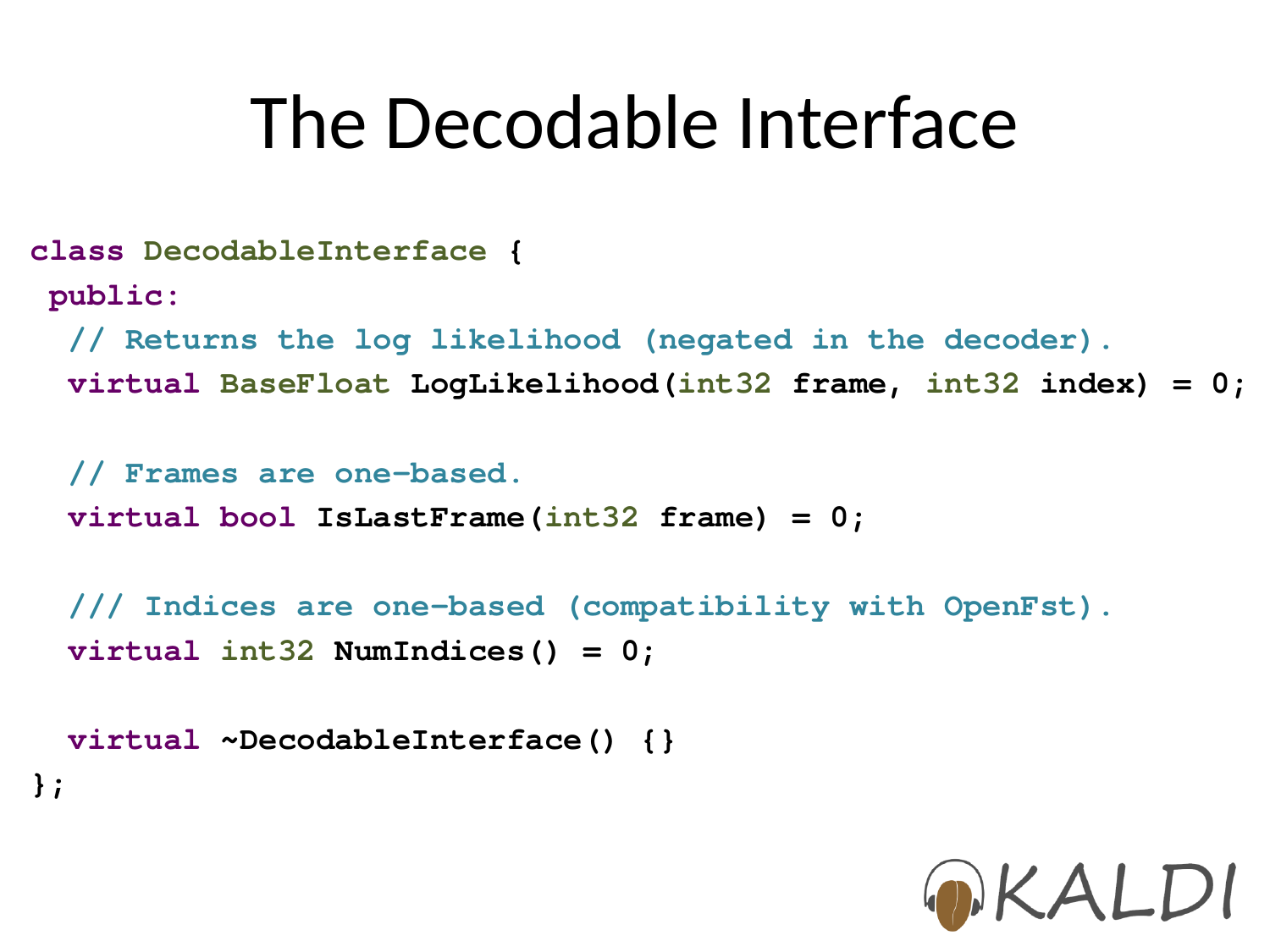

# The Decodable Interface
class DecodableInterface {
 public:
  // Returns the log likelihood (negated in the decoder).
  virtual BaseFloat LogLikelihood(int32 frame, int32 index) = 0;

  // Frames are one-based.
  virtual bool IsLastFrame(int32 frame) = 0;

  /// Indices are one-based (compatibility with OpenFst).
  virtual int32 NumIndices() = 0;

  virtual ~DecodableInterface() {}
};